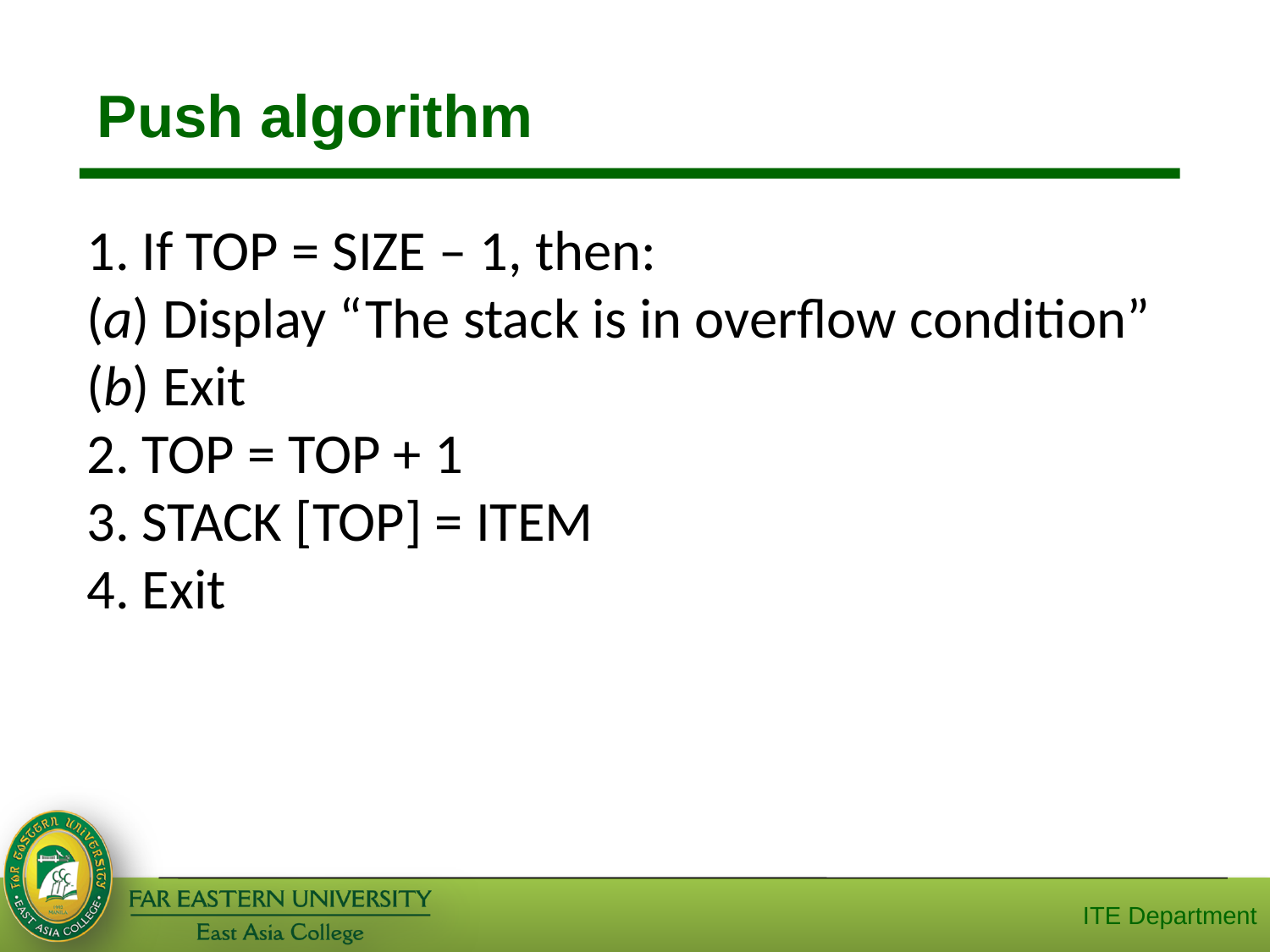

# Push algorithm
1. If TOP = SIZE – 1, then:
(a) Display “The stack is in overflow condition”
(b) Exit
2. TOP = TOP + 1
3. STACK [TOP] = ITEM
4. Exit